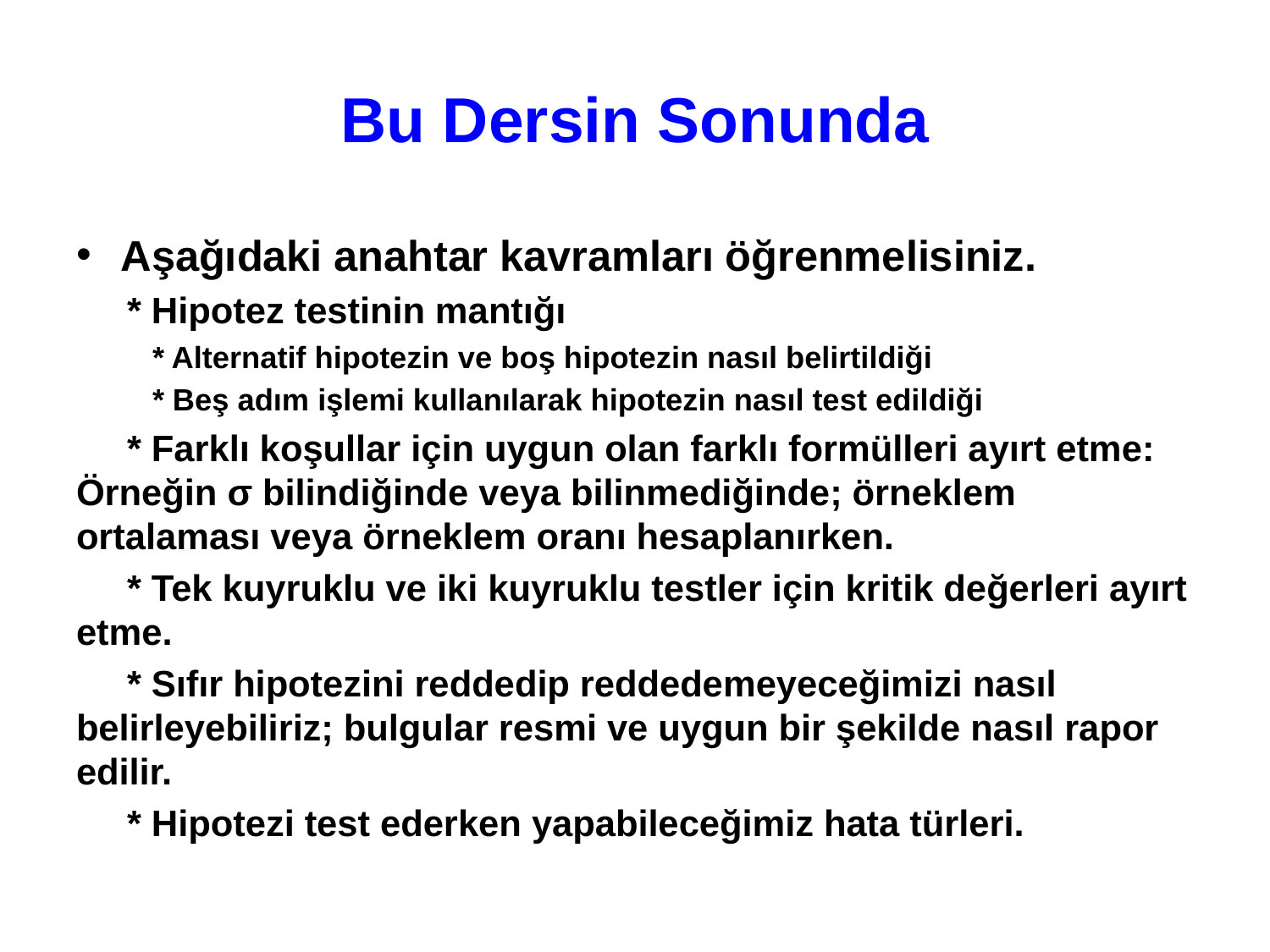

# Bu Dersin Sonunda
Aşağıdaki anahtar kavramları öğrenmelisiniz.
     * Hipotez testinin mantığı
         * Alternatif hipotezin ve boş hipotezin nasıl belirtildiği
         * Beş adım işlemi kullanılarak hipotezin nasıl test edildiği
     * Farklı koşullar için uygun olan farklı formülleri ayırt etme: Örneğin σ bilindiğinde veya bilinmediğinde; örneklem ortalaması veya örneklem oranı hesaplanırken.
     * Tek kuyruklu ve iki kuyruklu testler için kritik değerleri ayırt etme.
     * Sıfır hipotezini reddedip reddedemeyeceğimizi nasıl belirleyebiliriz; bulgular resmi ve uygun bir şekilde nasıl rapor edilir.
     * Hipotezi test ederken yapabileceğimiz hata türleri.